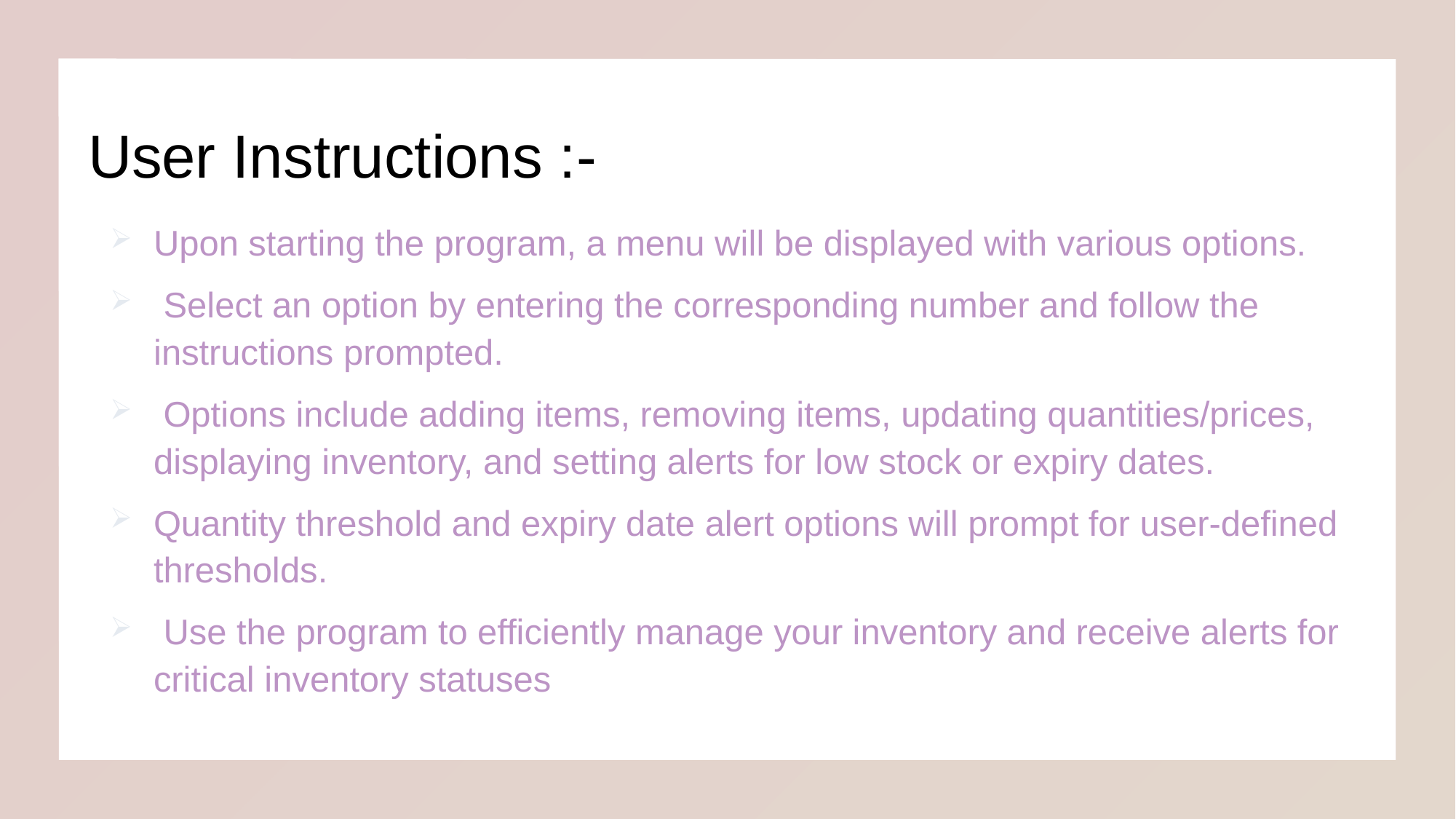

# User Instructions :-
Upon starting the program, a menu will be displayed with various options.
 Select an option by entering the corresponding number and follow the instructions prompted.
 Options include adding items, removing items, updating quantities/prices, displaying inventory, and setting alerts for low stock or expiry dates.
Quantity threshold and expiry date alert options will prompt for user-defined thresholds.
 Use the program to efficiently manage your inventory and receive alerts for critical inventory statuses